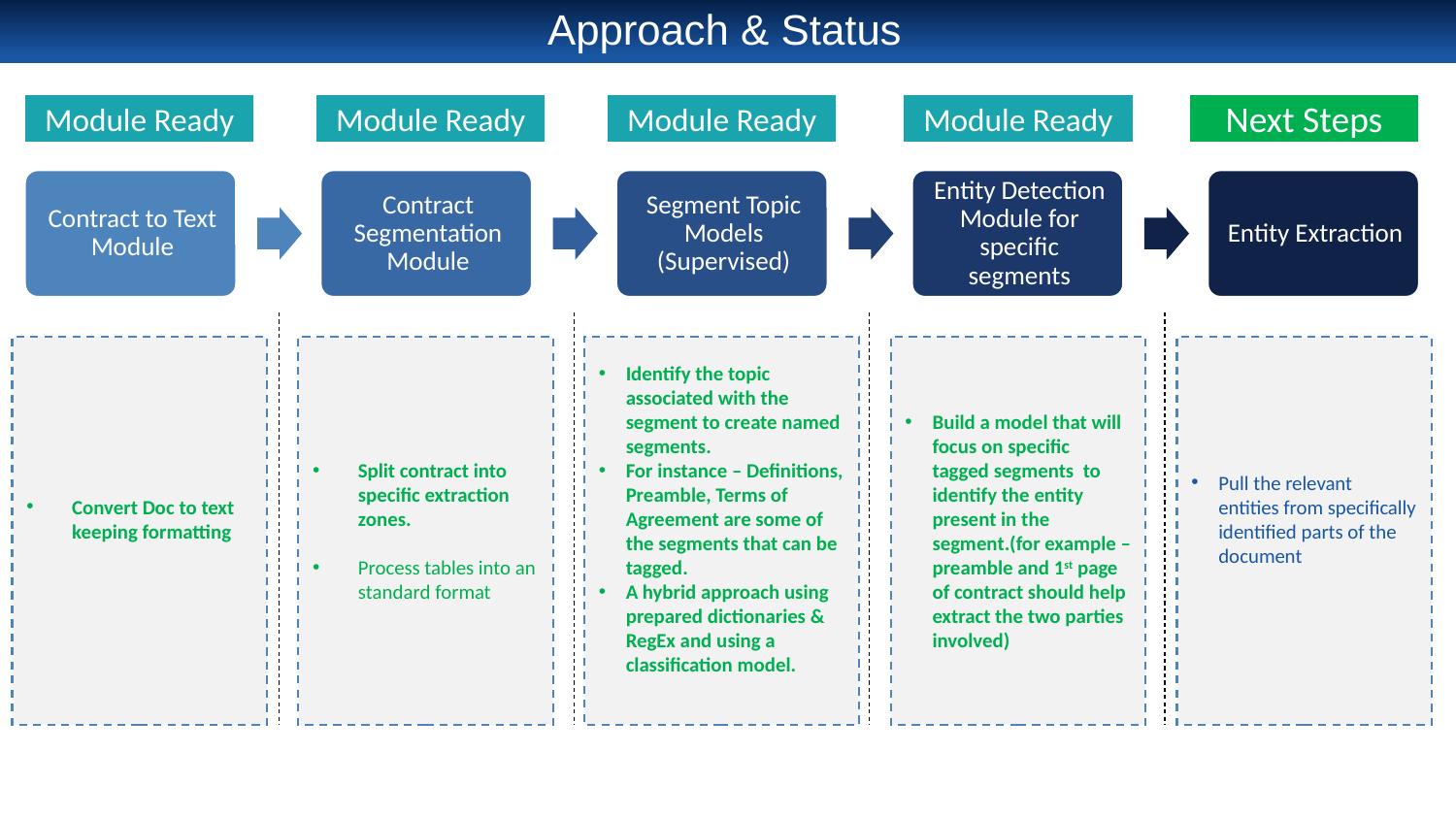

# Approach & Status
Module Ready
Module Ready
Module Ready
Module Ready
Next Steps
Contract to Text Module

Contract Segmentation Module

Segment Topic Models (Supervised)

Entity Detection Module for specific segments

Entity Extraction
Convert Doc to text keeping formatting

Split contract into specific extraction zones.

Process tables into an standard format
Identify the topic associated with the segment to create named segments.
For instance – Definitions, Preamble, Terms of Agreement are some of the segments that can be tagged.
A hybrid approach using prepared dictionaries & RegEx and using a classification model.

Build a model that will focus on specific tagged segments  to identify the entity present in the segment.(for example – preamble and 1st page of contract should help extract the two parties involved)
Pull the relevant entities from specifically identified parts of the document